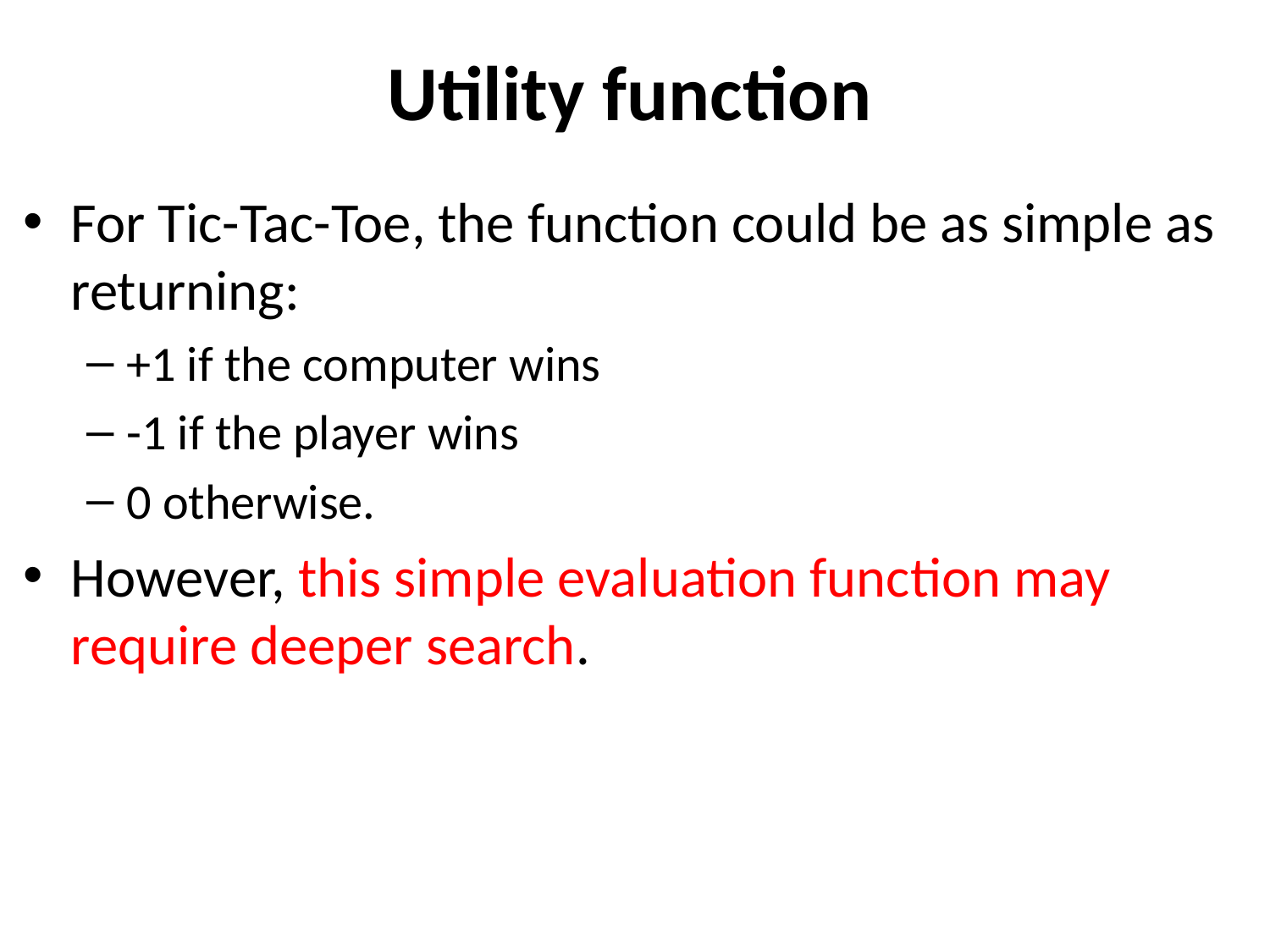

# Utility function
For Tic-Tac-Toe, the function could be as simple as returning:
+1 if the computer wins
-1 if the player wins
0 otherwise.
However, this simple evaluation function may require deeper search.
9